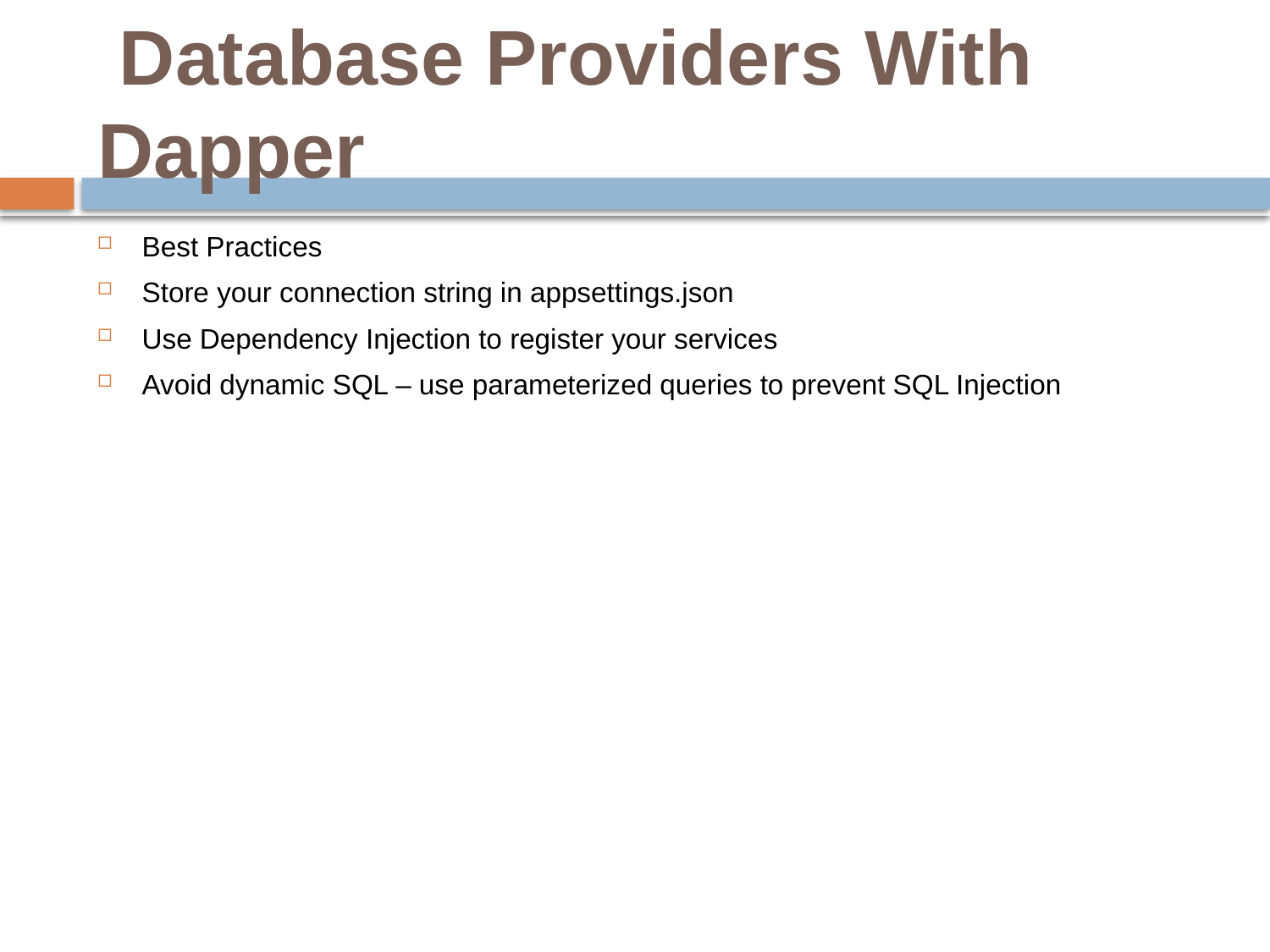

# Database Providers With Dapper
Best Practices
Store your connection string in appsettings.json
Use Dependency Injection to register your services
Avoid dynamic SQL – use parameterized queries to prevent SQL Injection